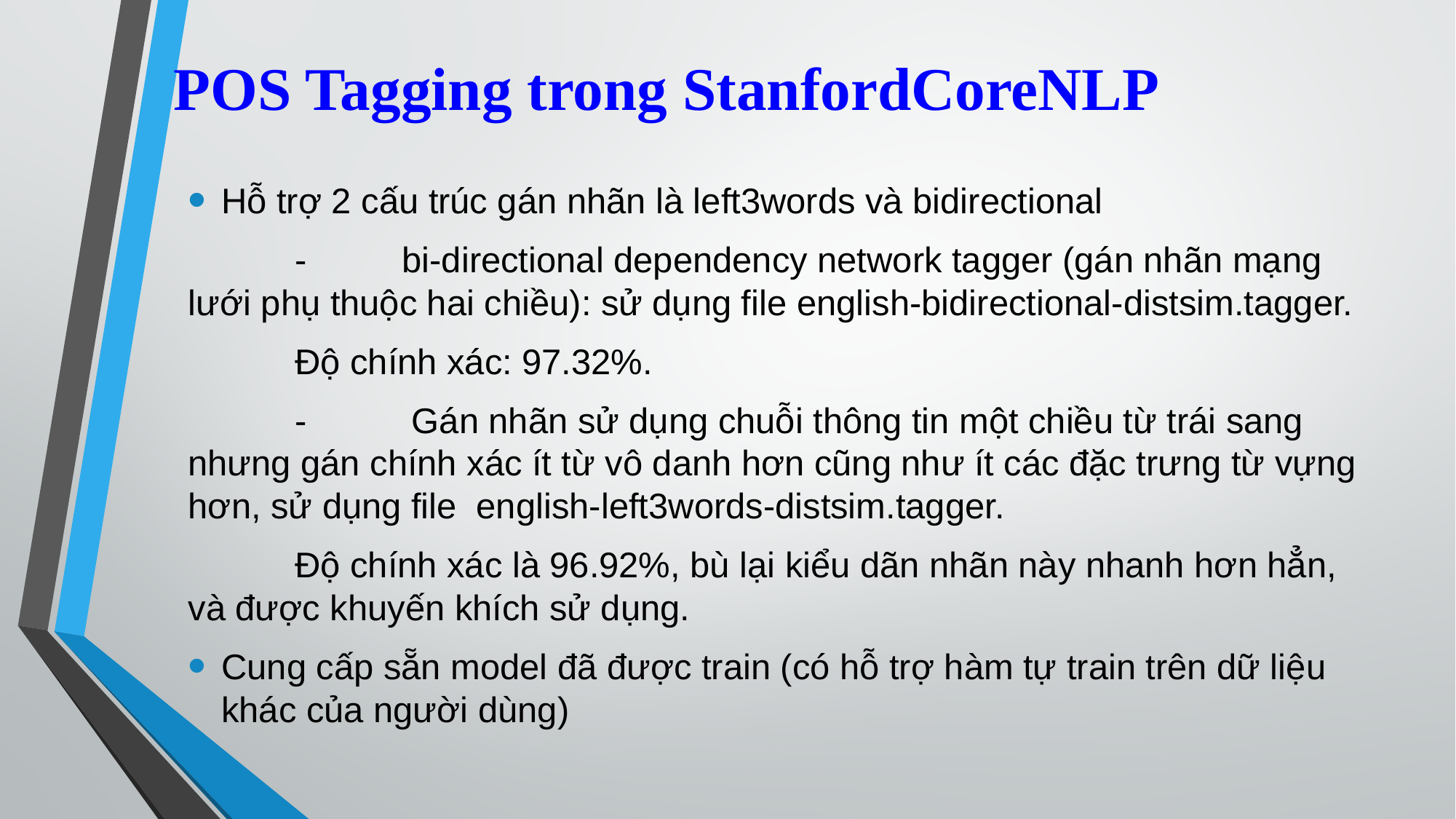

# POS Tagging trong StanfordCoreNLP
Hỗ trợ 2 cấu trúc gán nhãn là left3words và bidirectional
	-	bi-directional dependency network tagger (gán nhãn mạng lưới phụ thuộc hai chiều): sử dụng file english-bidirectional-distsim.tagger.
		Độ chính xác: 97.32%.
	-	 Gán nhãn sử dụng chuỗi thông tin một chiều từ trái sang nhưng gán chính xác ít từ vô danh hơn cũng như ít các đặc trưng từ vựng hơn, sử dụng file  english-left3words-distsim.tagger.
		Độ chính xác là 96.92%, bù lại kiểu dãn nhãn này nhanh hơn hẳn, và được khuyến khích sử dụng.
Cung cấp sẵn model đã được train (có hỗ trợ hàm tự train trên dữ liệu khác của người dùng)